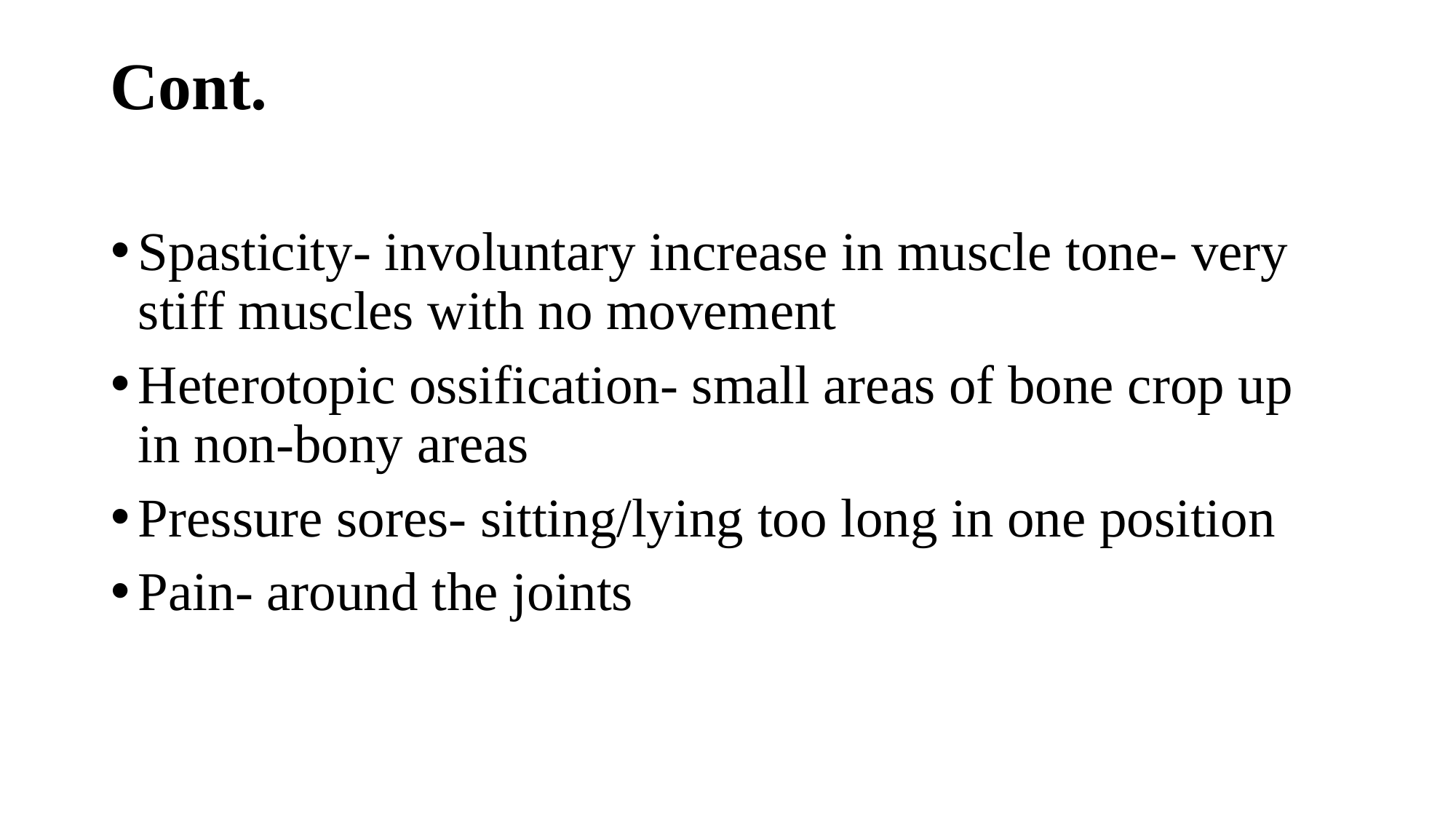

# Cont.
Spasticity- involuntary increase in muscle tone- very stiff muscles with no movement
Heterotopic ossification- small areas of bone crop up in non-bony areas
Pressure sores- sitting/lying too long in one position
Pain- around the joints